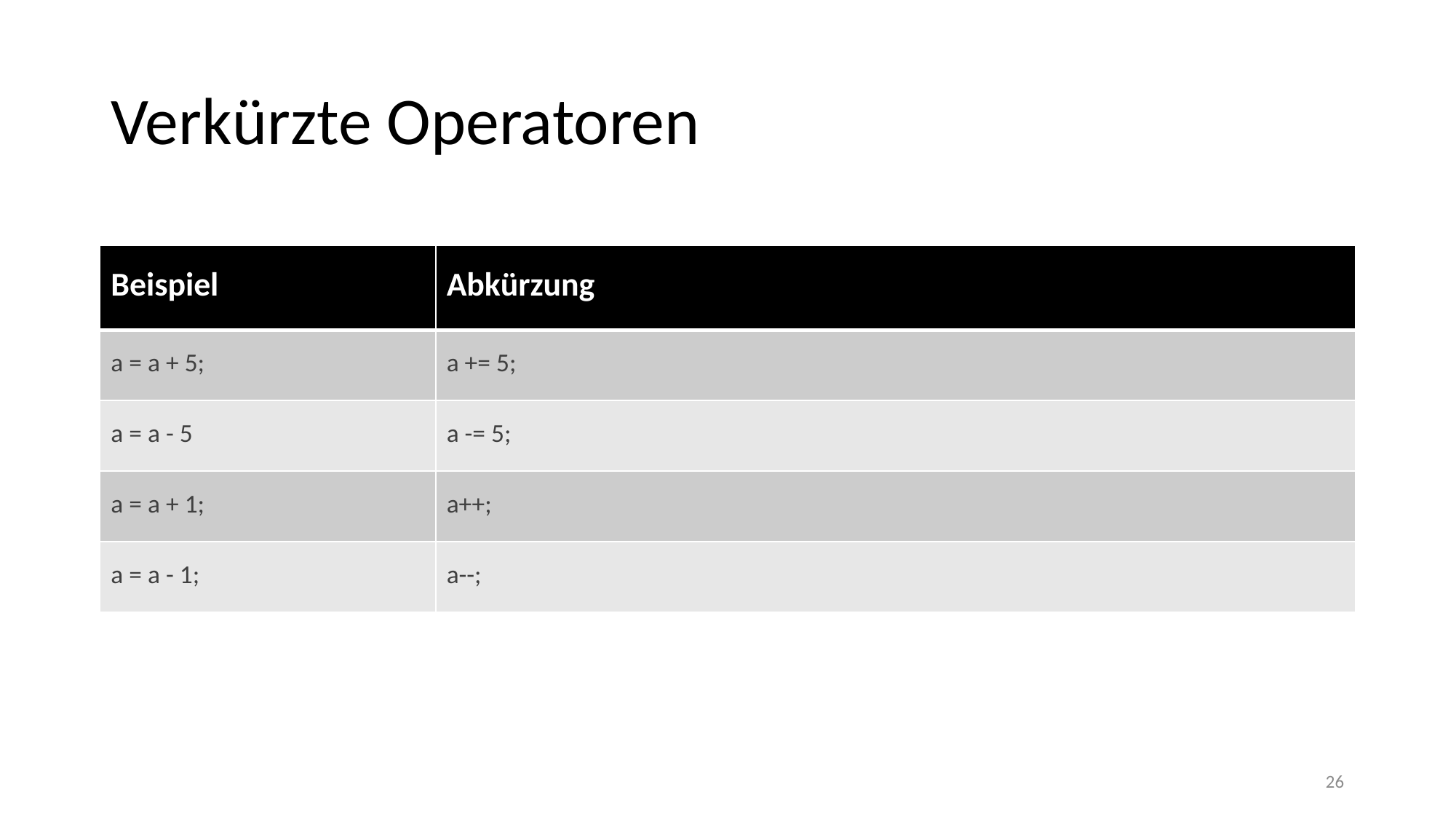

# Verkürzte Operatoren

| Beispiel | Abkürzung |
| --- | --- |
| a = a + 5; | a += 5; |
| a = a - 5 | a -= 5; |
| a = a + 1; | a++; |
| a = a - 1; | a--; |
26